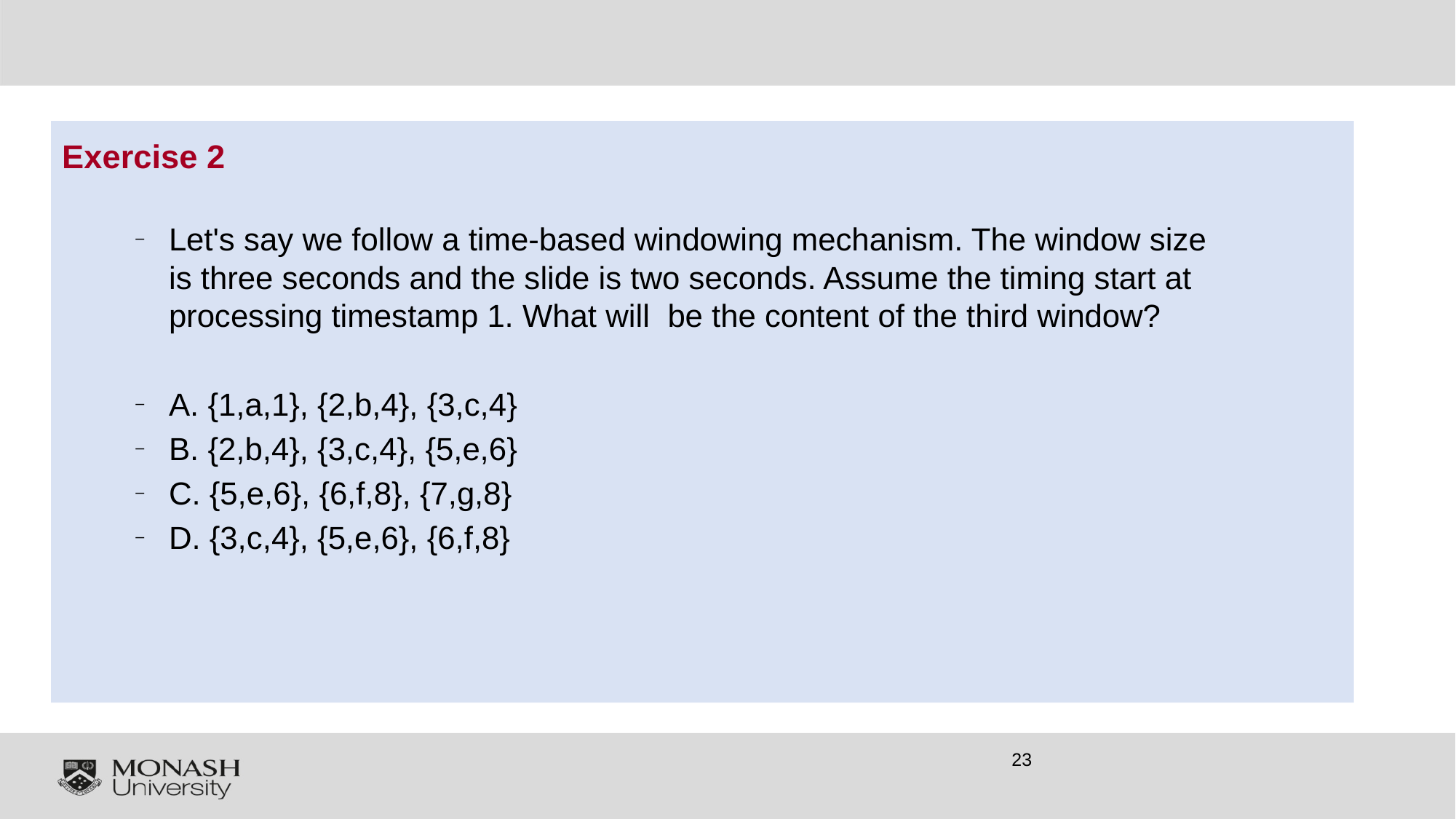

#

Exercise 2

Let's say we follow a time-based windowing mechanism. The window size is three seconds and the slide is two seconds. Assume the timing start at processing timestamp 1. What will  be the content of the third window?

A. {1,a,1}, {2,b,4}, {3,c,4}
B. {2,b,4}, {3,c,4}, {5,e,6}
C. {5,e,6}, {6,f,8}, {7,g,8}
D. {3,c,4}, {5,e,6}, {6,f,8}

23